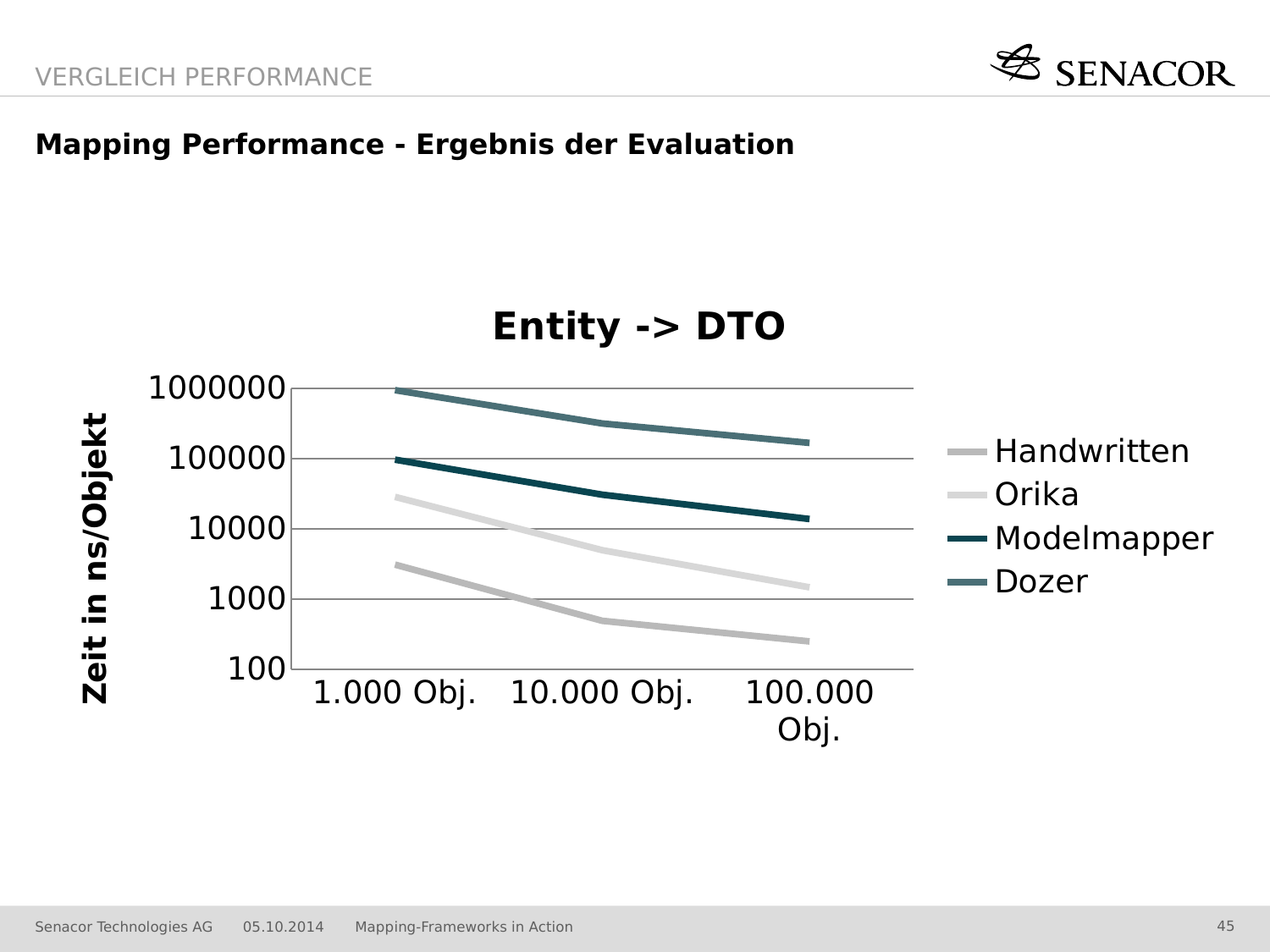

Vergleich Performance
# Mapping Performance - Ergebnis der Evaluation

### Chart: Entity -> DTO

| Category | Handwritten | Orika | Modelmapper | Dozer |
|---|---|---|---|---|
| 1.000 Obj. | 3100.0 | 28613.0 | 96908.0 | 946877.0 |
| 10.000 Obj. | 491.0 | 4975.0 | 30755.0 | 317625.0 |
| 100.000 Obj. | 250.0 | 1473.0 | 13813.0 | 167818.0 |
05.10.2014
Mapping-Frameworks in Action
45